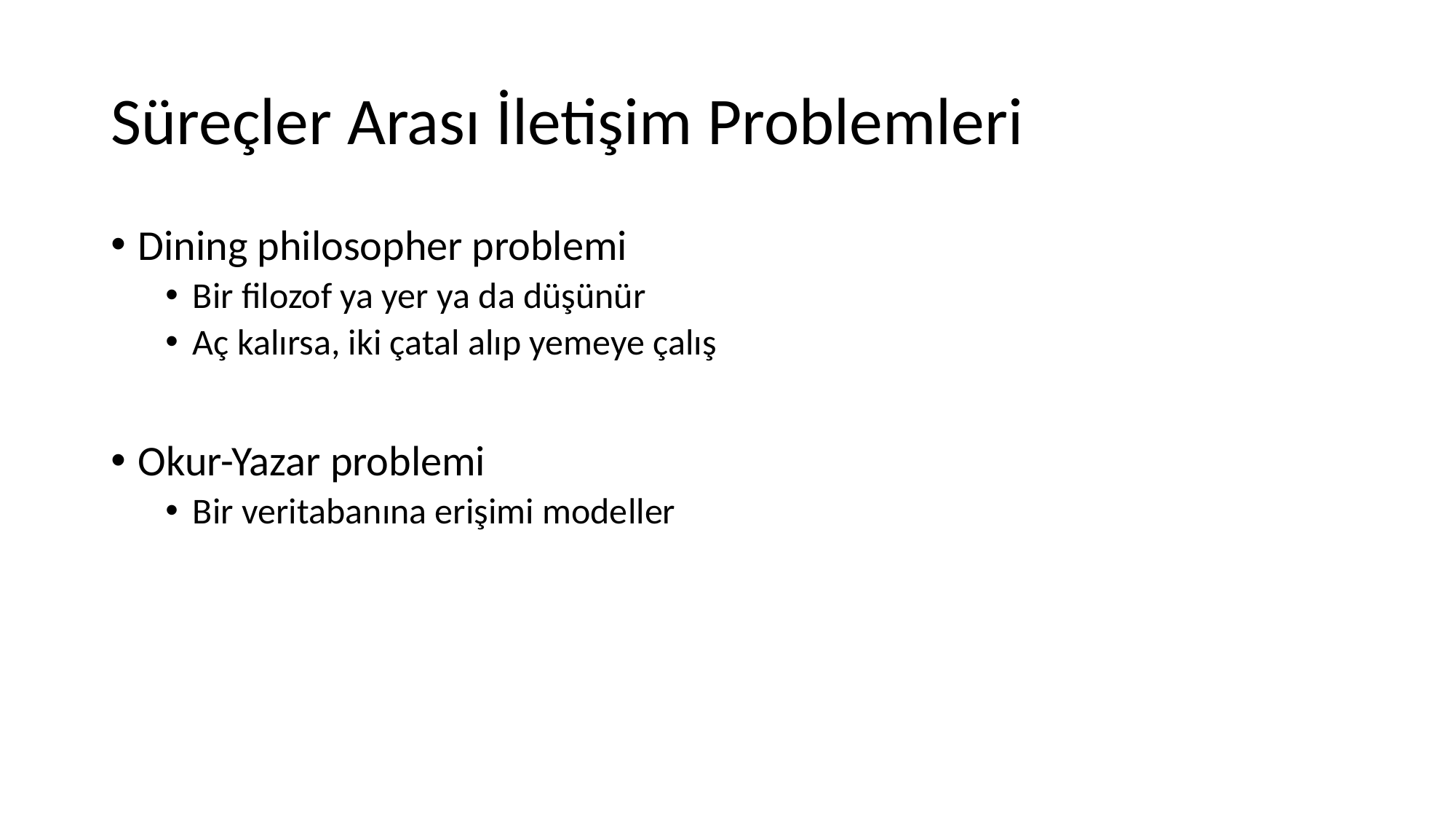

# Süreçler Arası İletişim Problemleri
Dining philosopher problemi
Bir filozof ya yer ya da düşünür
Aç kalırsa, iki çatal alıp yemeye çalış

Okur-Yazar problemi
Bir veritabanına erişimi modeller